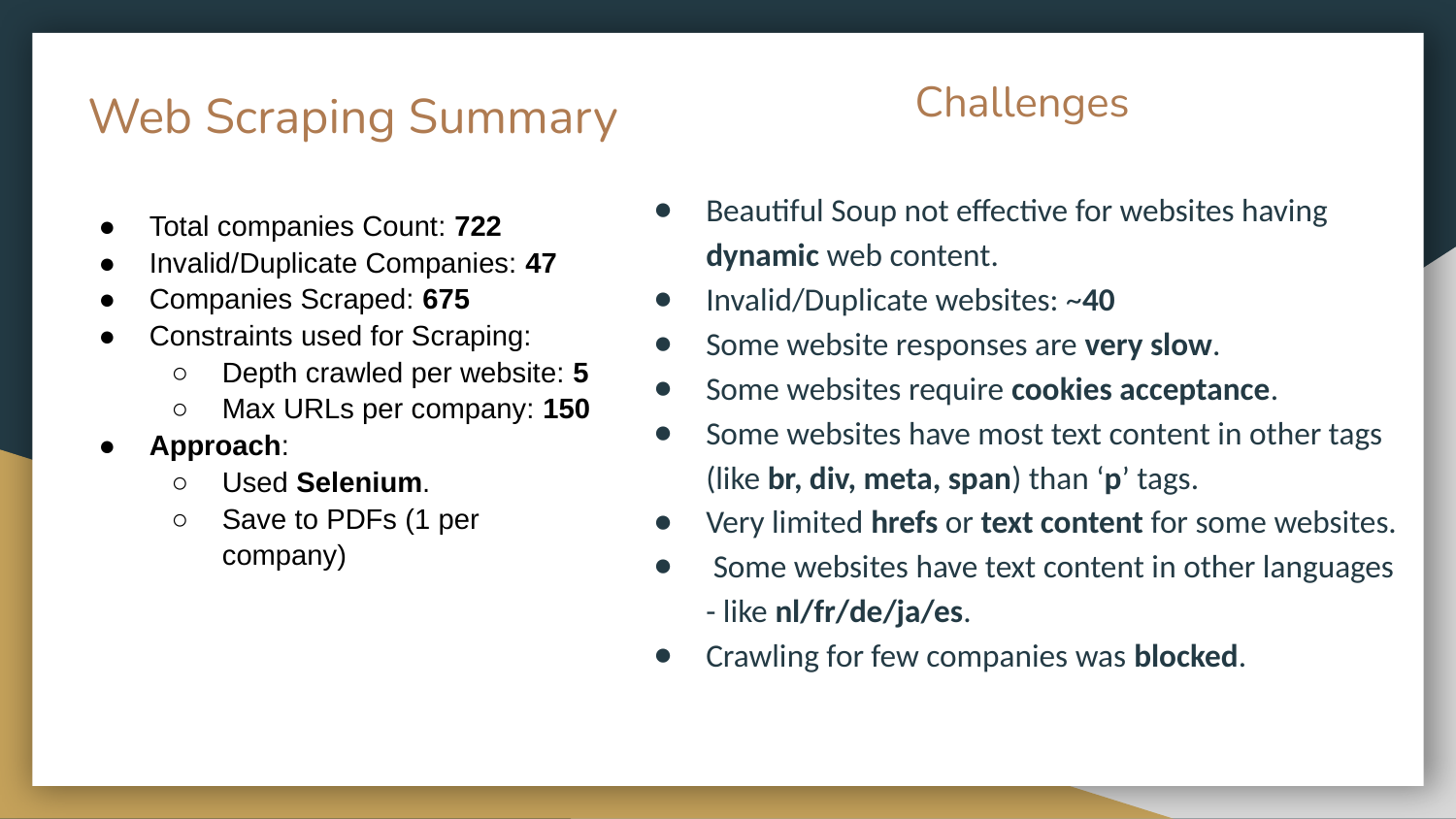

Challenges
# Web Scraping Summary
Beautiful Soup not effective for websites having dynamic web content.
Invalid/Duplicate websites: ~40
Some website responses are very slow.
Some websites require cookies acceptance.
Some websites have most text content in other tags (like br, div, meta, span) than ‘p’ tags.
Very limited hrefs or text content for some websites.
 Some websites have text content in other languages - like nl/fr/de/ja/es.
Crawling for few companies was blocked.
Total companies Count: 722
Invalid/Duplicate Companies: 47
Companies Scraped: 675
Constraints used for Scraping:
Depth crawled per website: 5
Max URLs per company: 150
Approach:
Used Selenium.
Save to PDFs (1 per company)